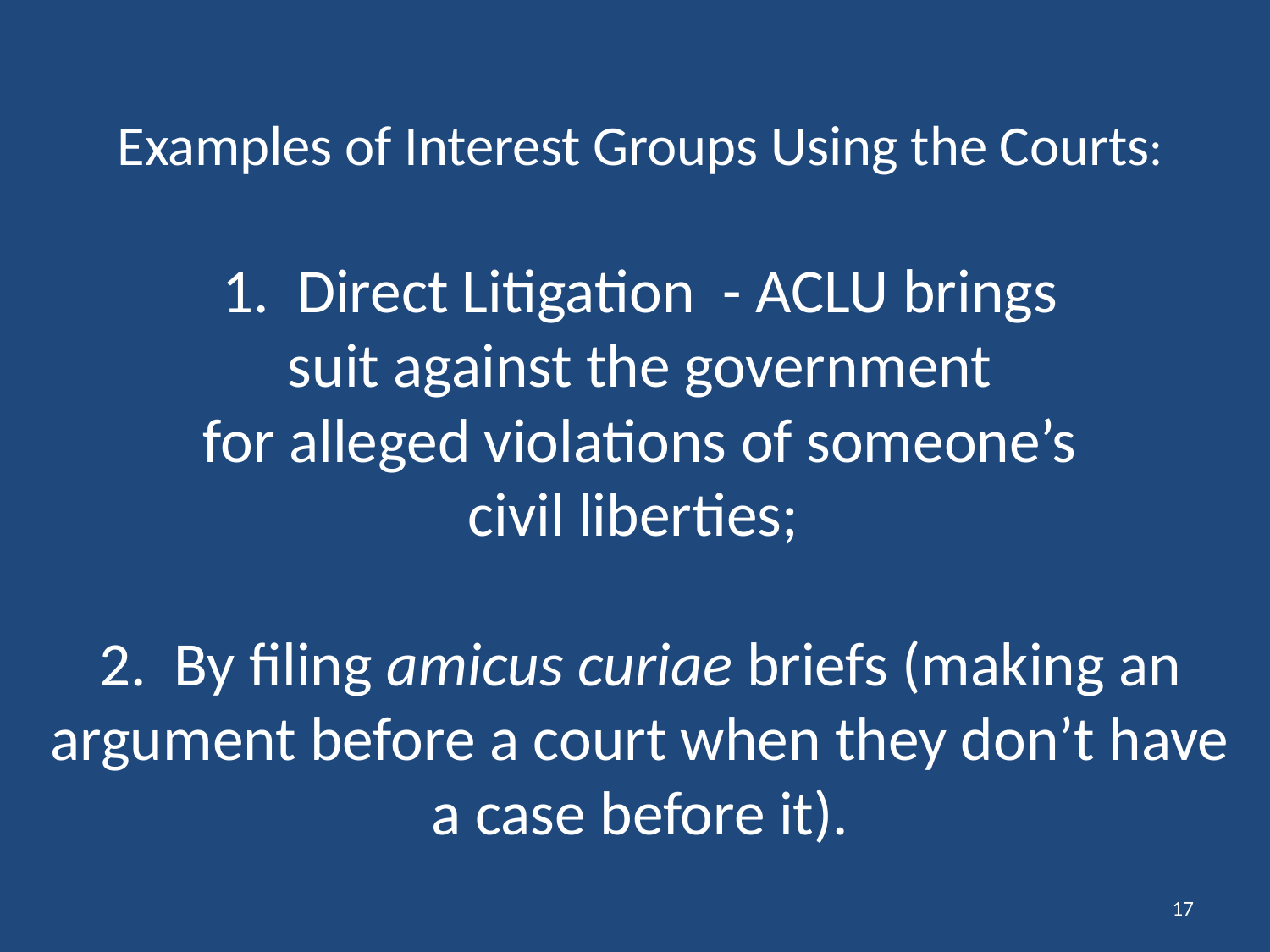

# Examples of Interest Groups Using the Courts: 1.  Direct Litigation  - ACLU brings suit against the government for alleged violations of someone’s civil liberties; 2.  By filing amicus curiae briefs (making an argument before a court when they don’t have a case before it).
17